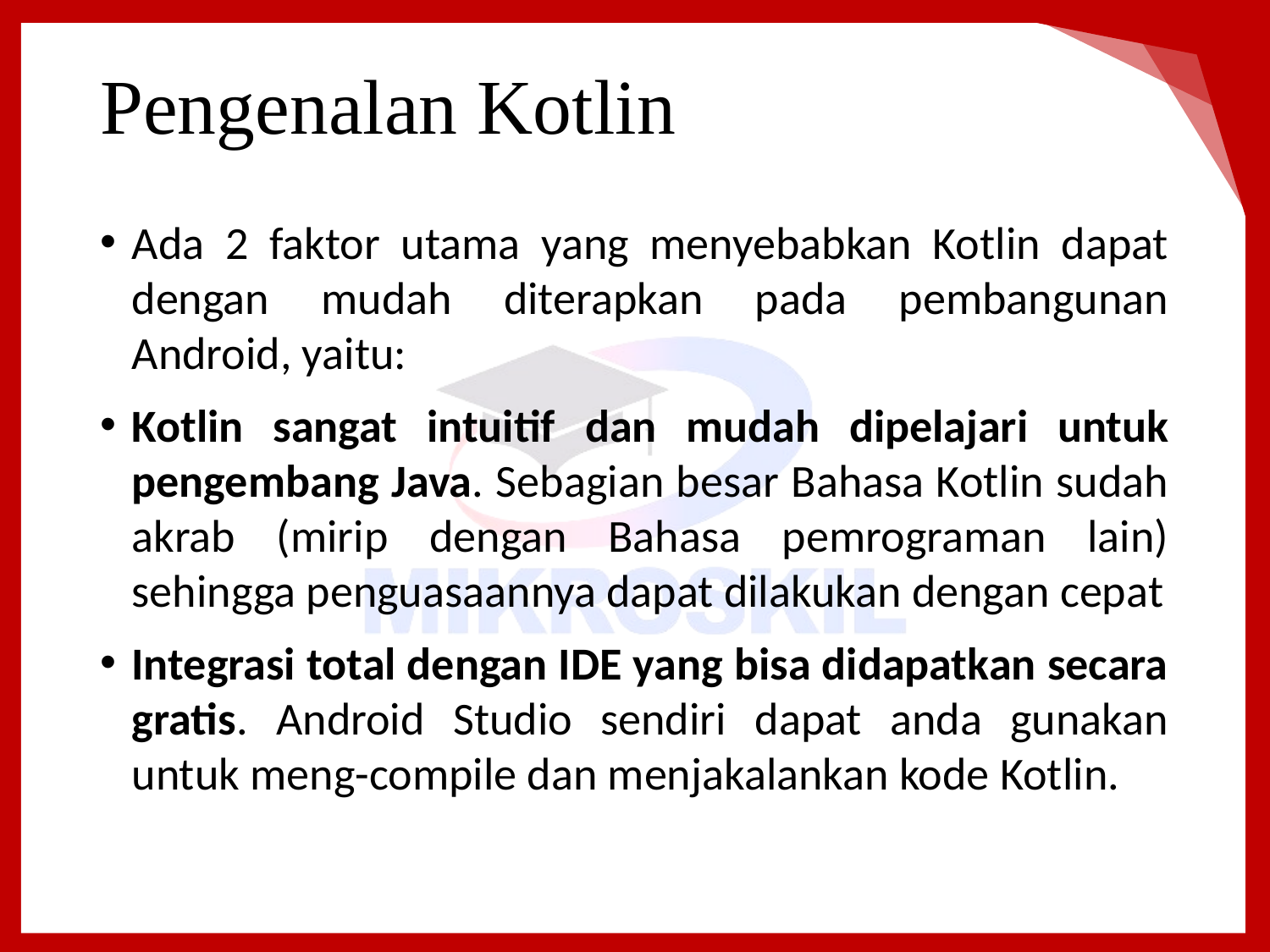

# Pengenalan Kotlin
Ada 2 faktor utama yang menyebabkan Kotlin dapat dengan mudah diterapkan pada pembangunan Android, yaitu:
Kotlin sangat intuitif dan mudah dipelajari untuk pengembang Java. Sebagian besar Bahasa Kotlin sudah akrab (mirip dengan Bahasa pemrograman lain) sehingga penguasaannya dapat dilakukan dengan cepat
Integrasi total dengan IDE yang bisa didapatkan secara gratis. Android Studio sendiri dapat anda gunakan untuk meng-compile dan menjakalankan kode Kotlin.